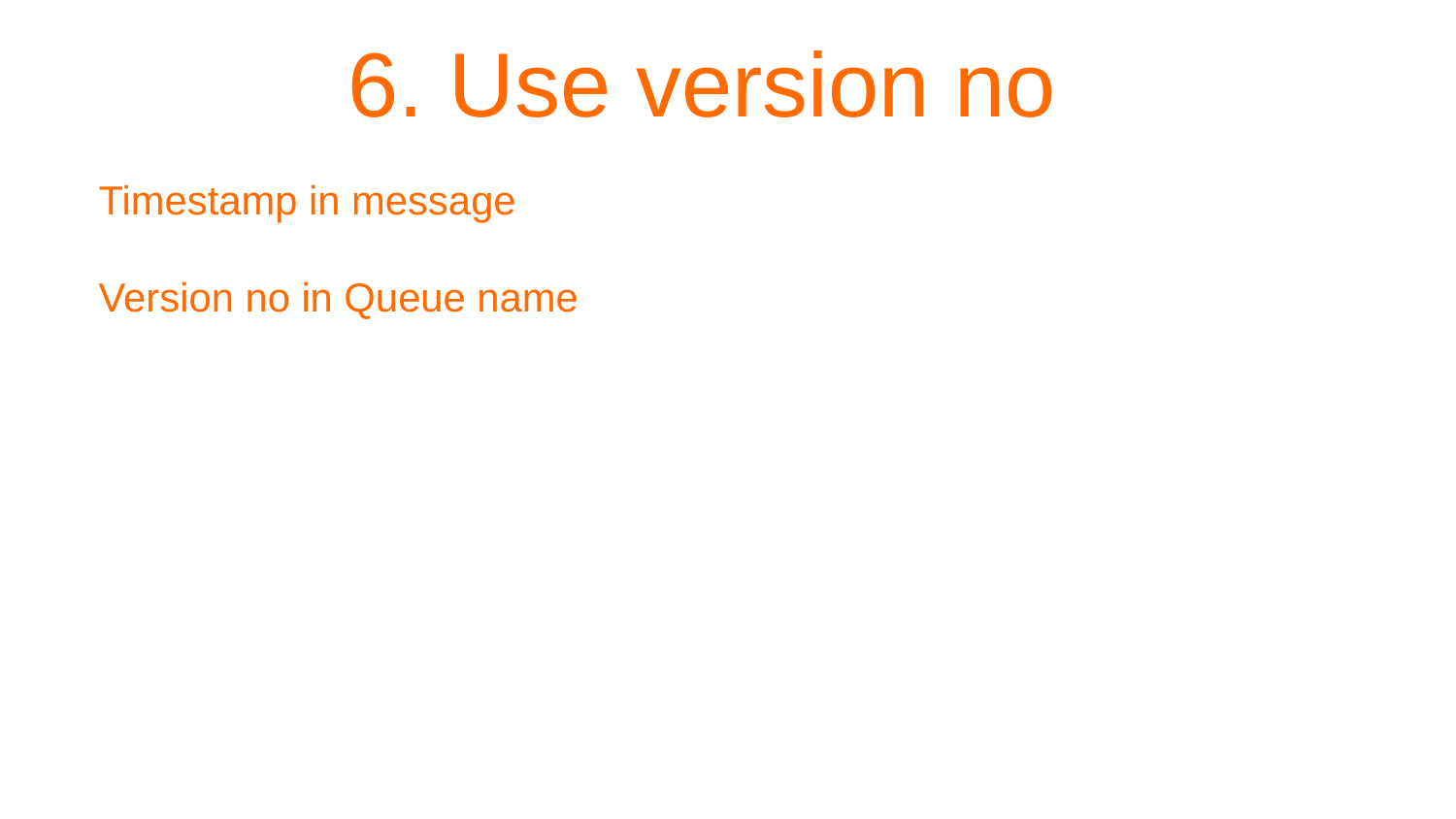

# 6. ‎Use version no
Timestamp in message

Version no in Queue name